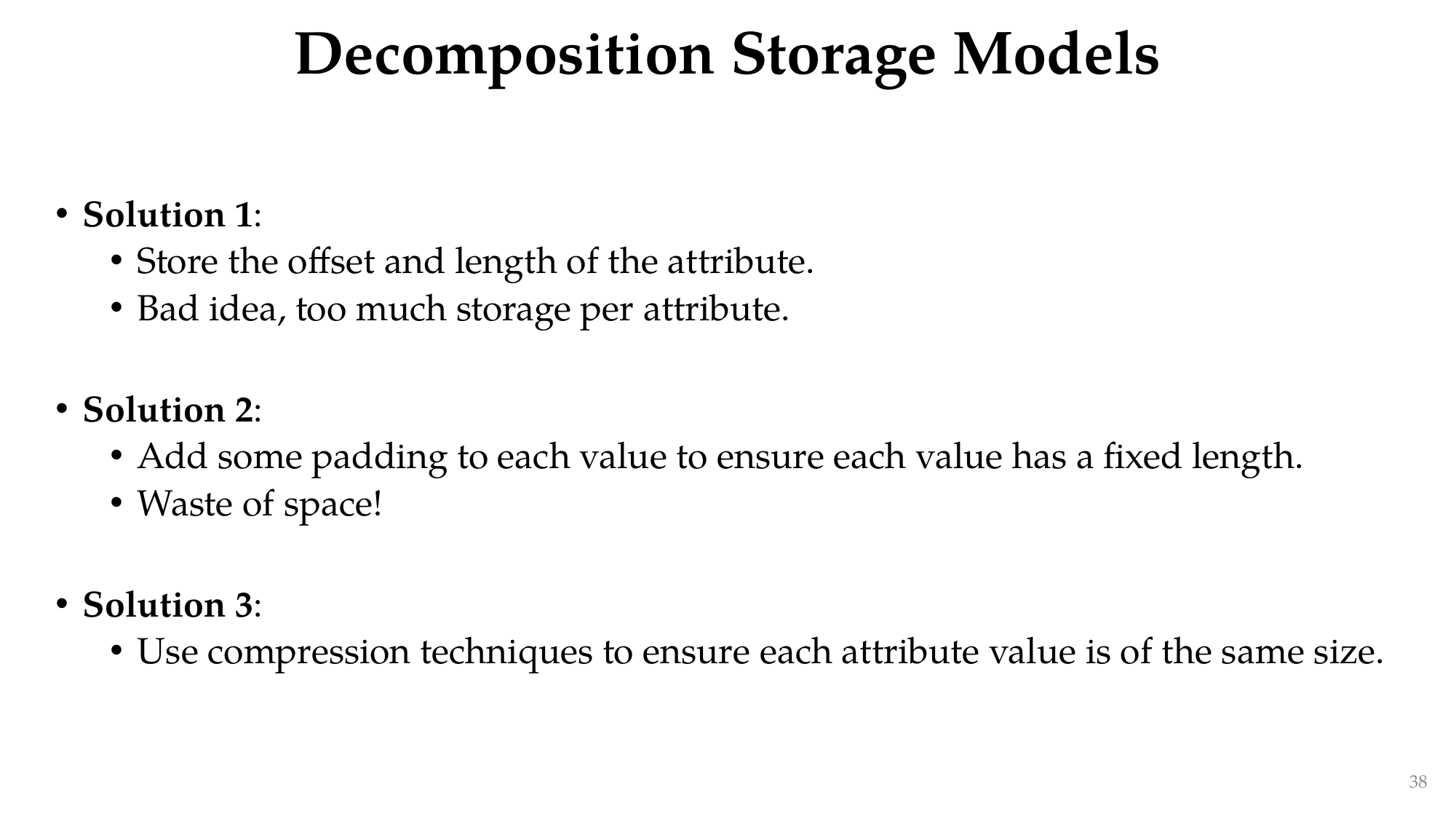

# Decomposition Storage Models
Solution 1:
Store the offset and length of the attribute.
Bad idea, too much storage per attribute.

Solution 2:
Add some padding to each value to ensure each value has a fixed length.
Waste of space!

Solution 3:
Use compression techniques to ensure each attribute value is of the same size.
38